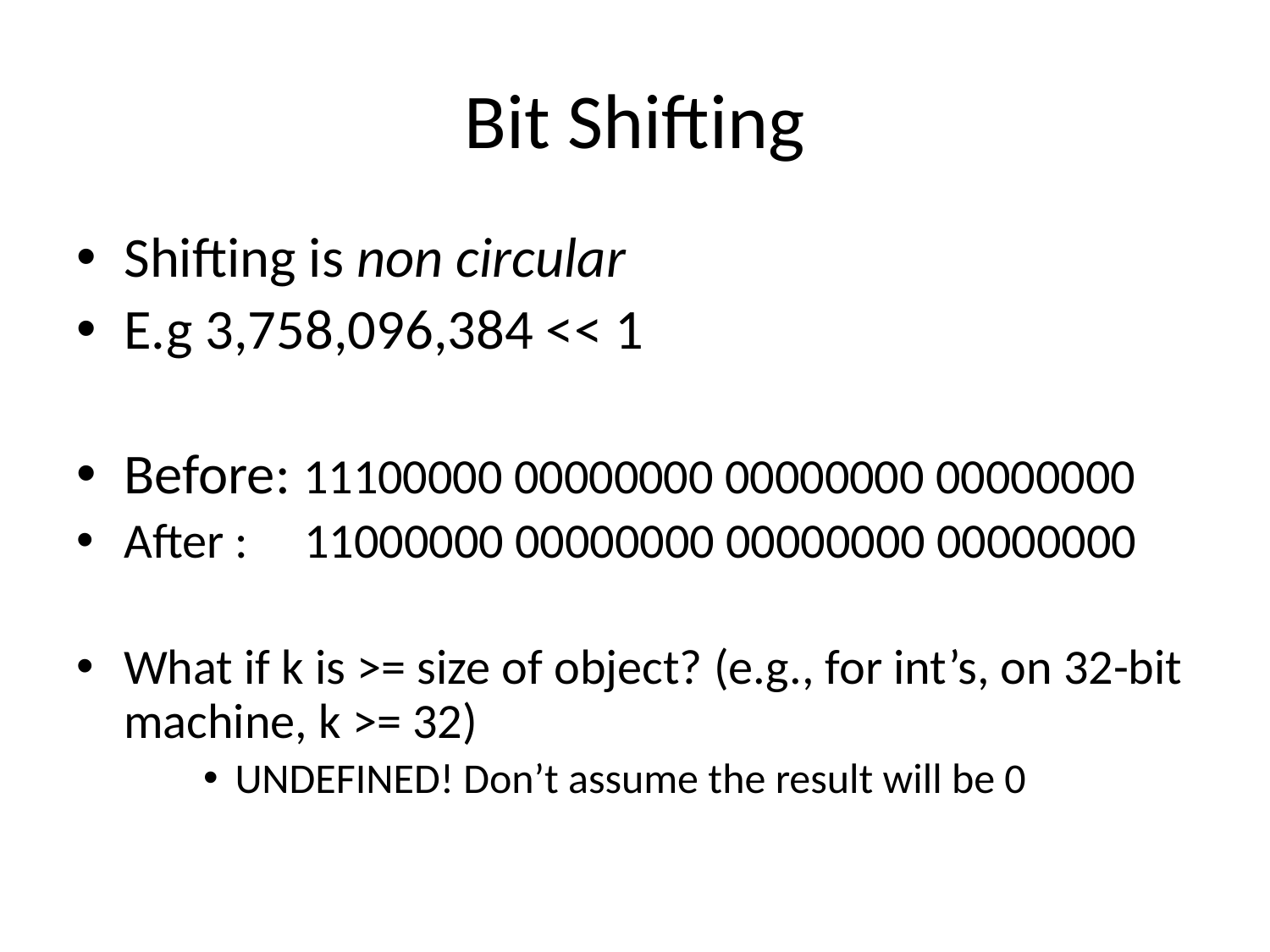

# Bit Shifting
Shifting is non circular
E.g 3,758,096,384 << 1

Before: 11100000 00000000 00000000 00000000
After :     11000000 00000000 00000000 00000000

What if k is >= size of object? (e.g., for int’s, on 32-bit machine, k >= 32)
UNDEFINED! Don’t assume the result will be 0